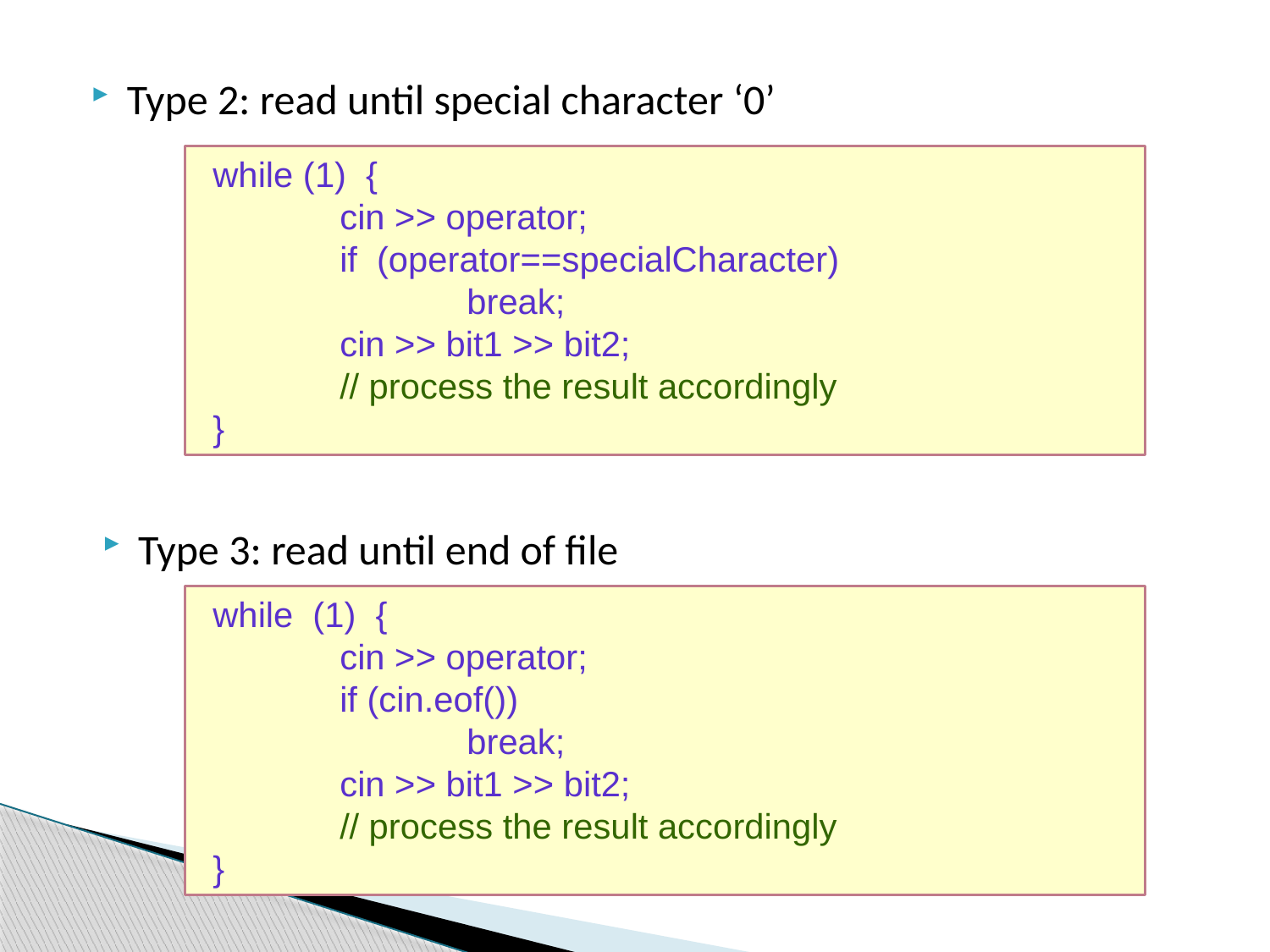

Type 2: read until special character ‘0’
while (1)  {
	cin >> operator;
	if  (operator==specialCharacter)
	  	break;
	cin >> bit1 >> bit2;
	// process the result accordingly
}
Type 3: read until end of file
while  (1)  {
	cin >> operator;
	if (cin.eof())
		break;
	cin >> bit1 >> bit2;
	// process the result accordingly
}